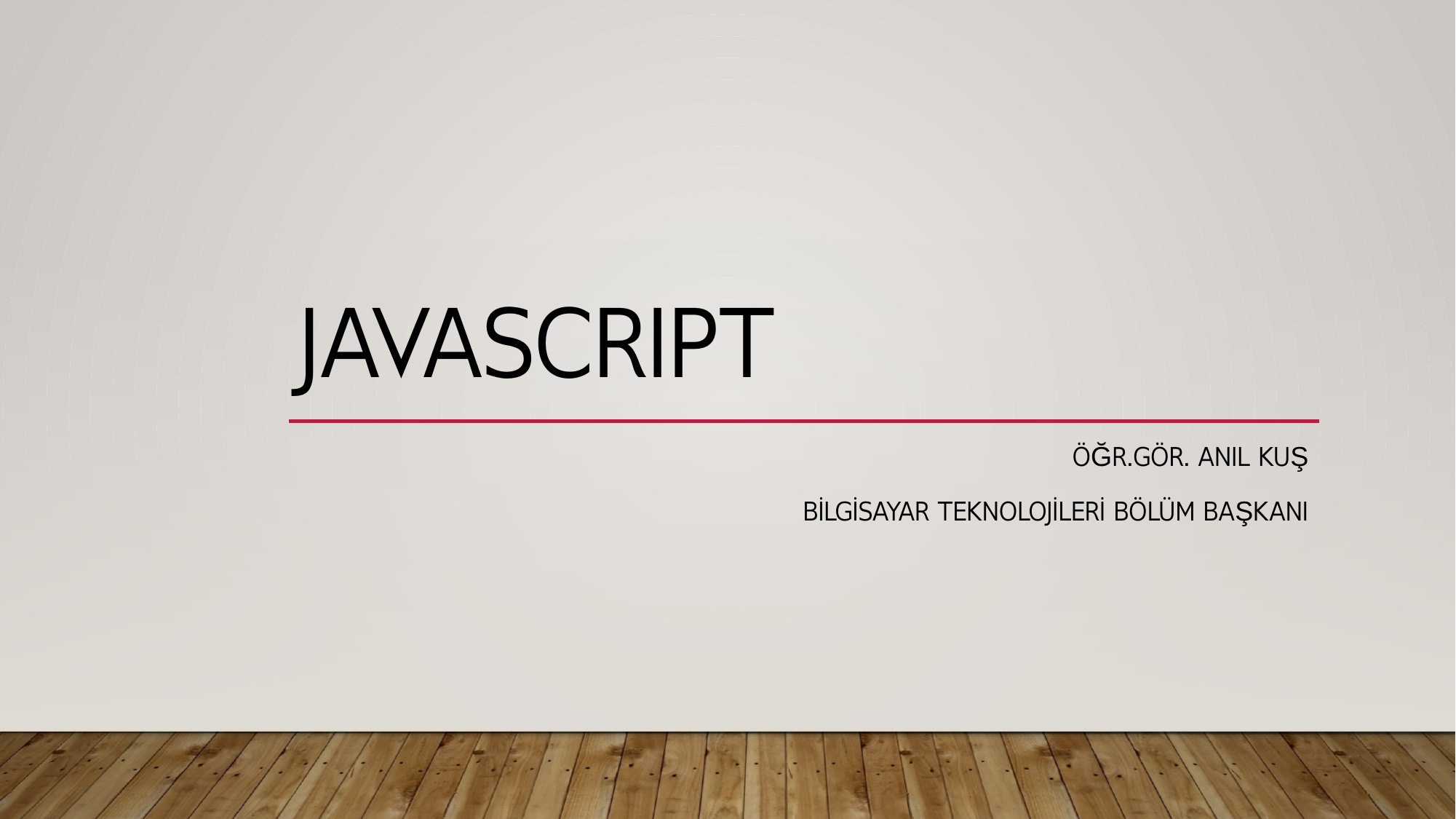

# Javascrıpt
Öğr.gör. anıl kuş
Bilgisayar teknolojileri bölüm başkanı